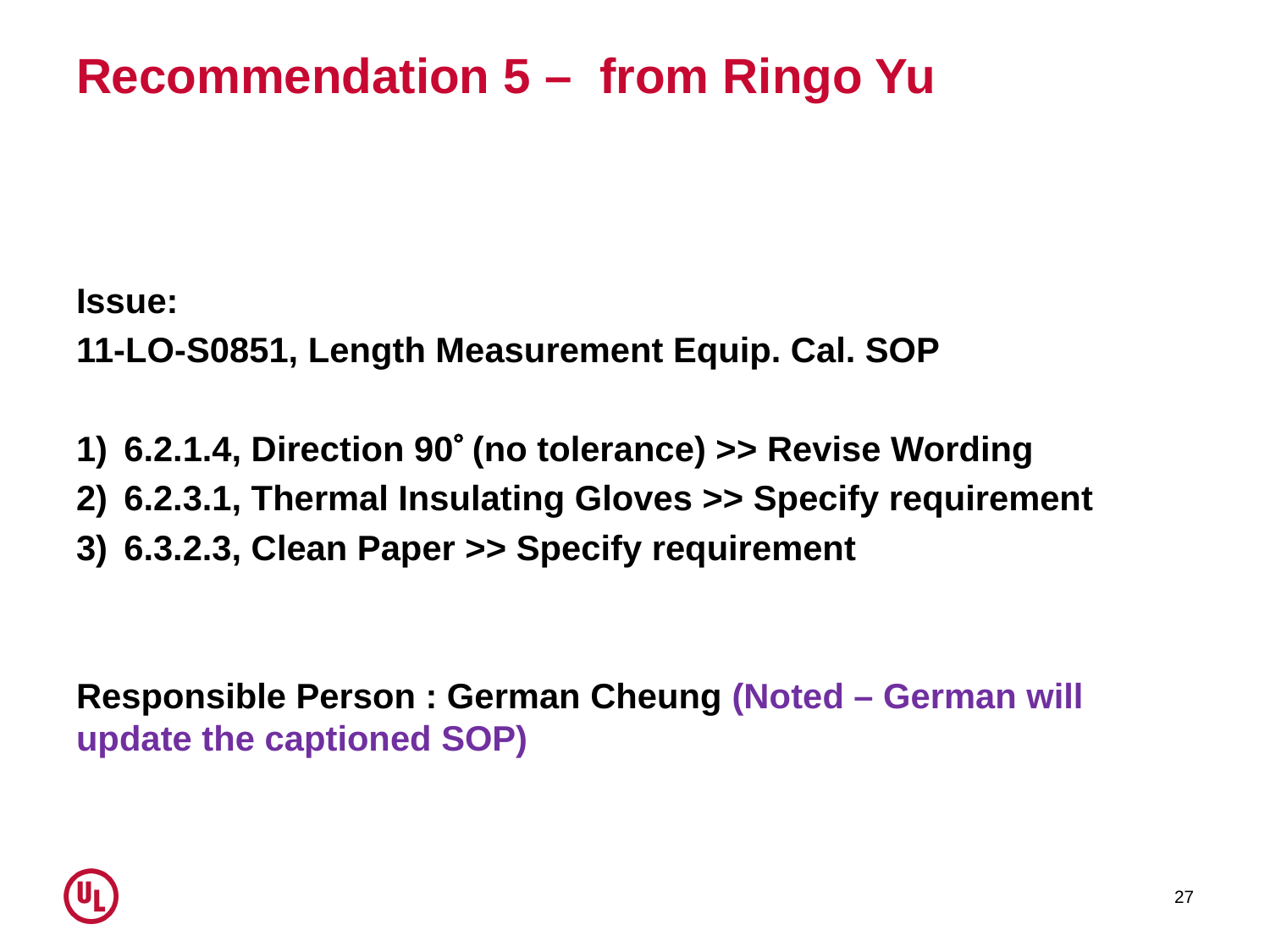

# Recommendation 5 –  from Ringo Yu
Issue:
11-LO-S0851, Length Measurement Equip. Cal. SOP

6.2.1.4, Direction 90° (no tolerance) >> Revise Wording
6.2.3.1, Thermal Insulating Gloves >> Specify requirement
6.3.2.3, Clean Paper >> Specify requirement

Responsible Person : German Cheung (Noted – German will update the captioned SOP)
27